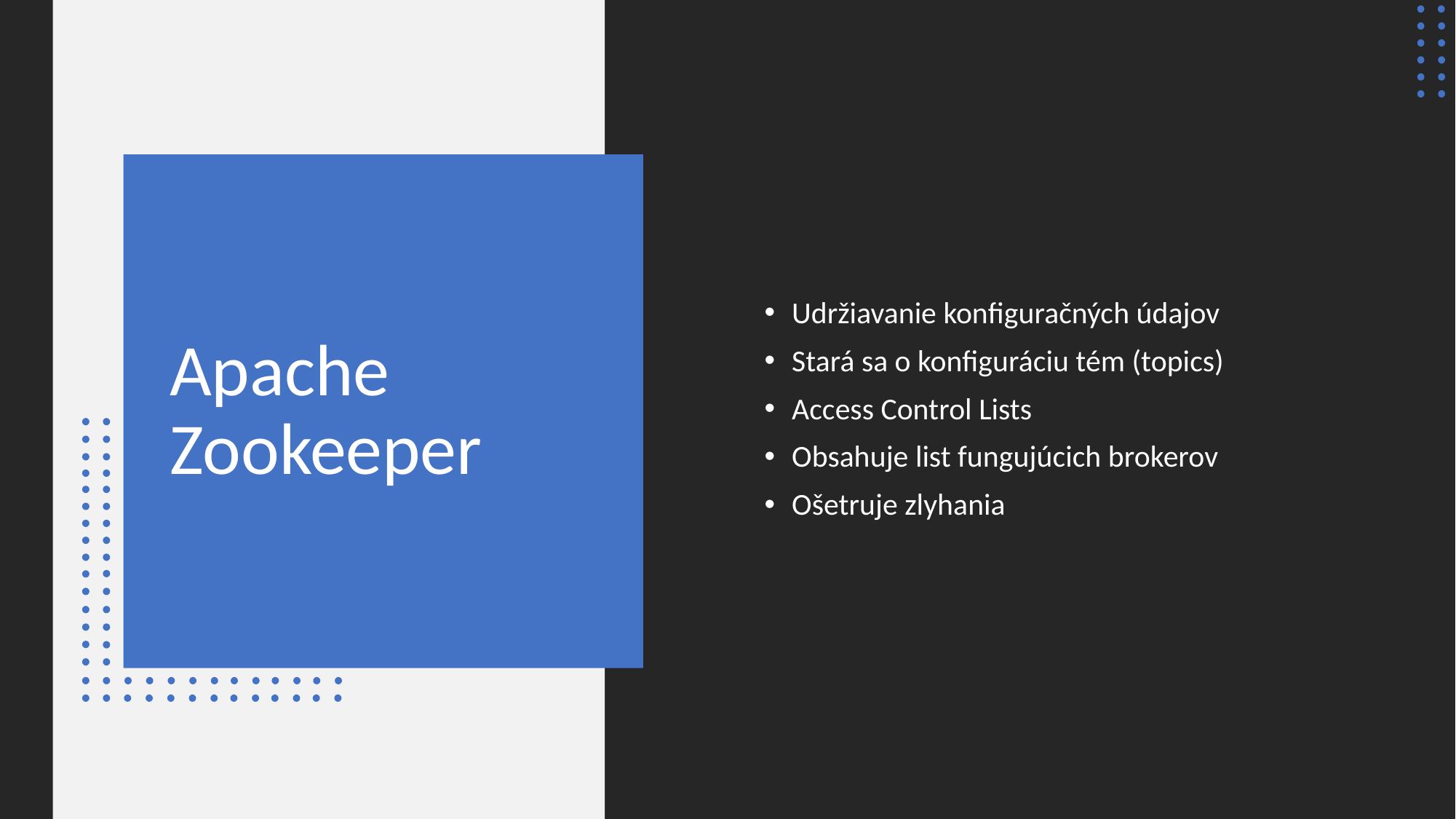

Udržiavanie konfiguračných údajov
Stará sa o konfiguráciu tém (topics)
Access Control Lists
Obsahuje list fungujúcich brokerov
Ošetruje zlyhania

# Apache Zookeeper